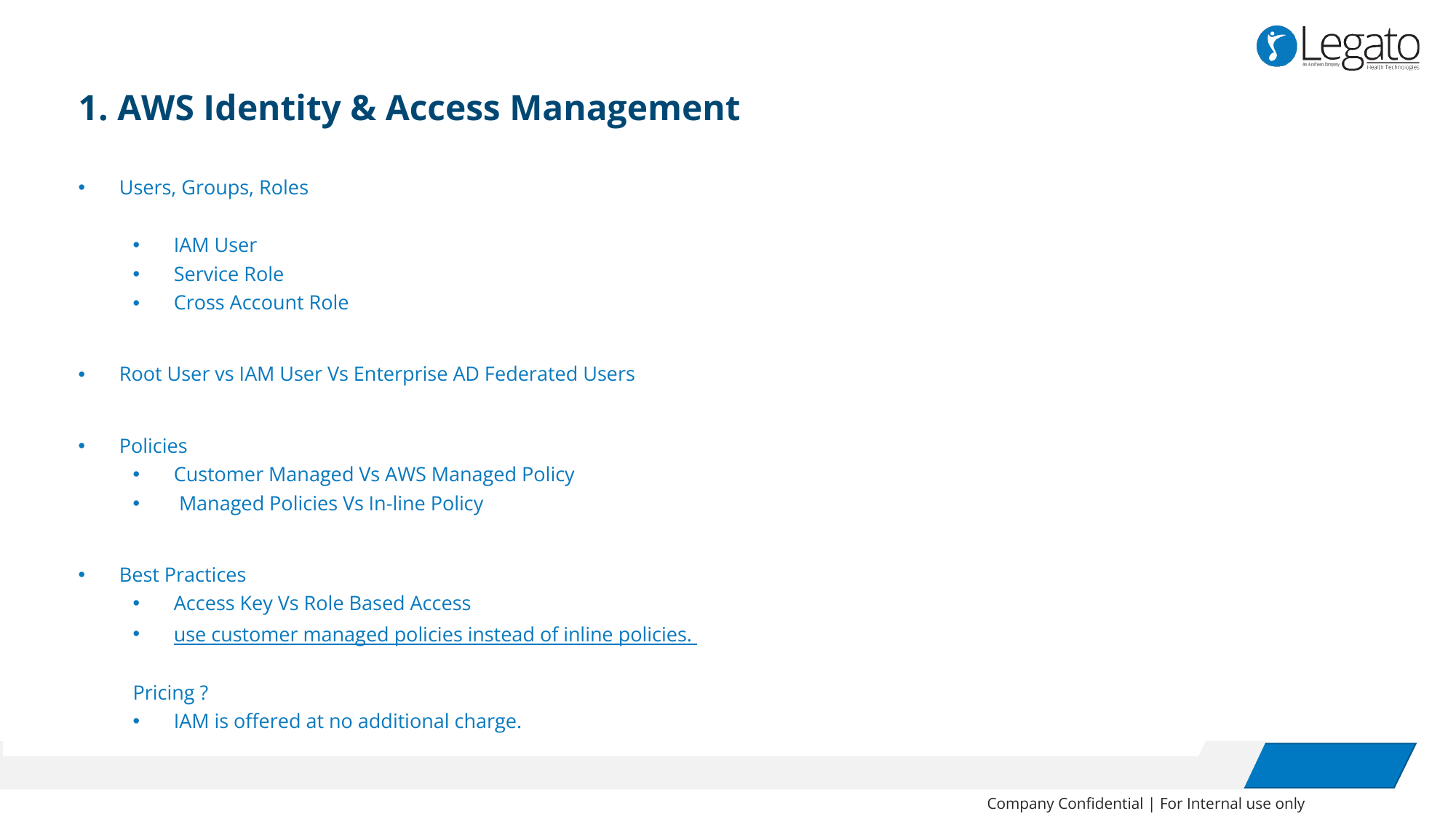

1. AWS Identity & Access Management

Users, Groups, Roles

IAM User
Service Role
Cross Account Role

Root User vs IAM User Vs Enterprise AD Federated Users

Policies
Customer Managed Vs AWS Managed Policy
 Managed Policies Vs In-line Policy

Best Practices
Access Key Vs Role Based Access
use customer managed policies instead of inline policies.

Pricing ?
IAM is offered at no additional charge.